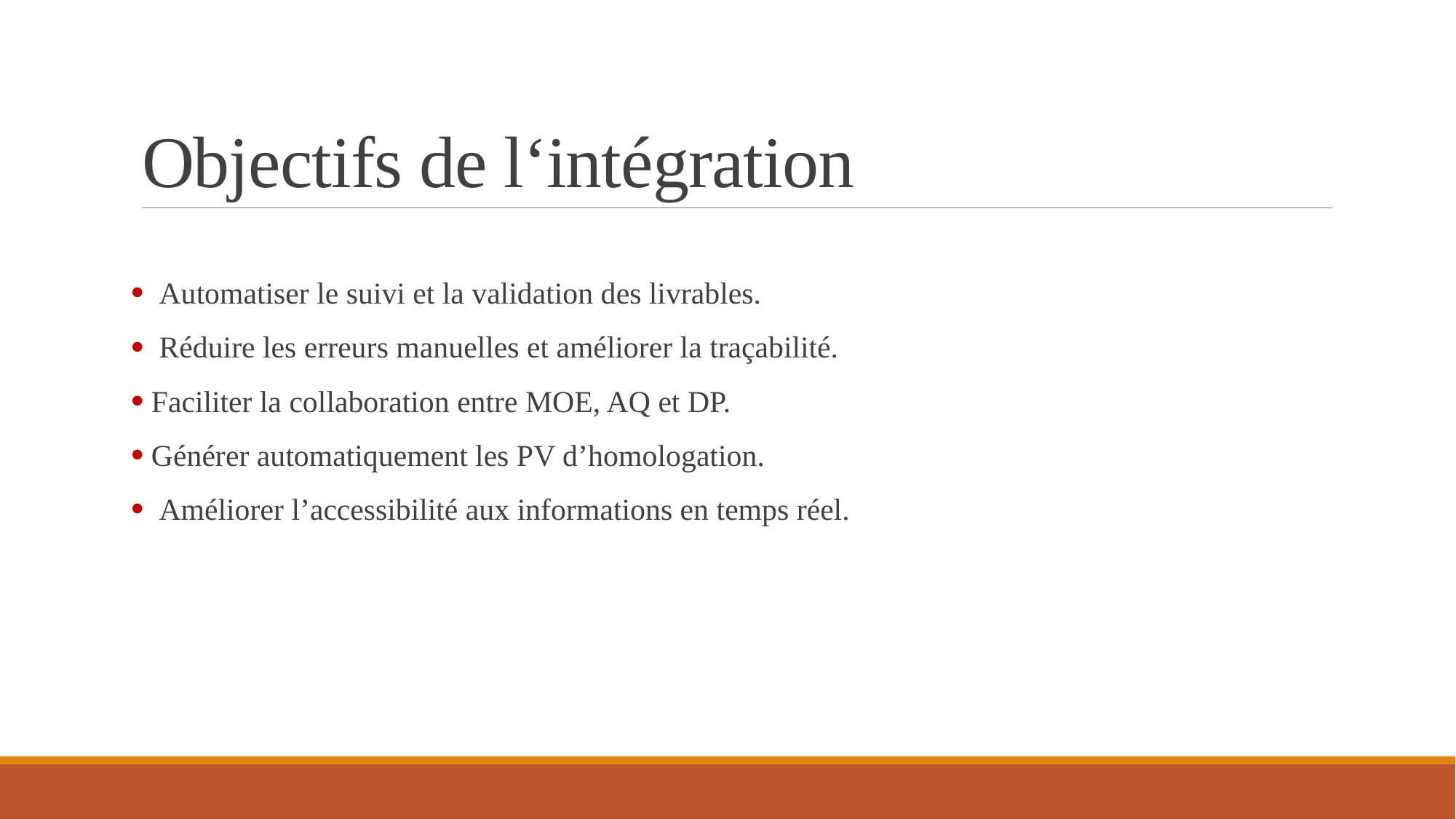

# Objectifs de l‘intégration
  Automatiser le suivi et la validation des livrables.
  Réduire les erreurs manuelles et améliorer la traçabilité.
 Faciliter la collaboration entre MOE, AQ et DP.
 Générer automatiquement les PV d’homologation.
  Améliorer l’accessibilité aux informations en temps réel.